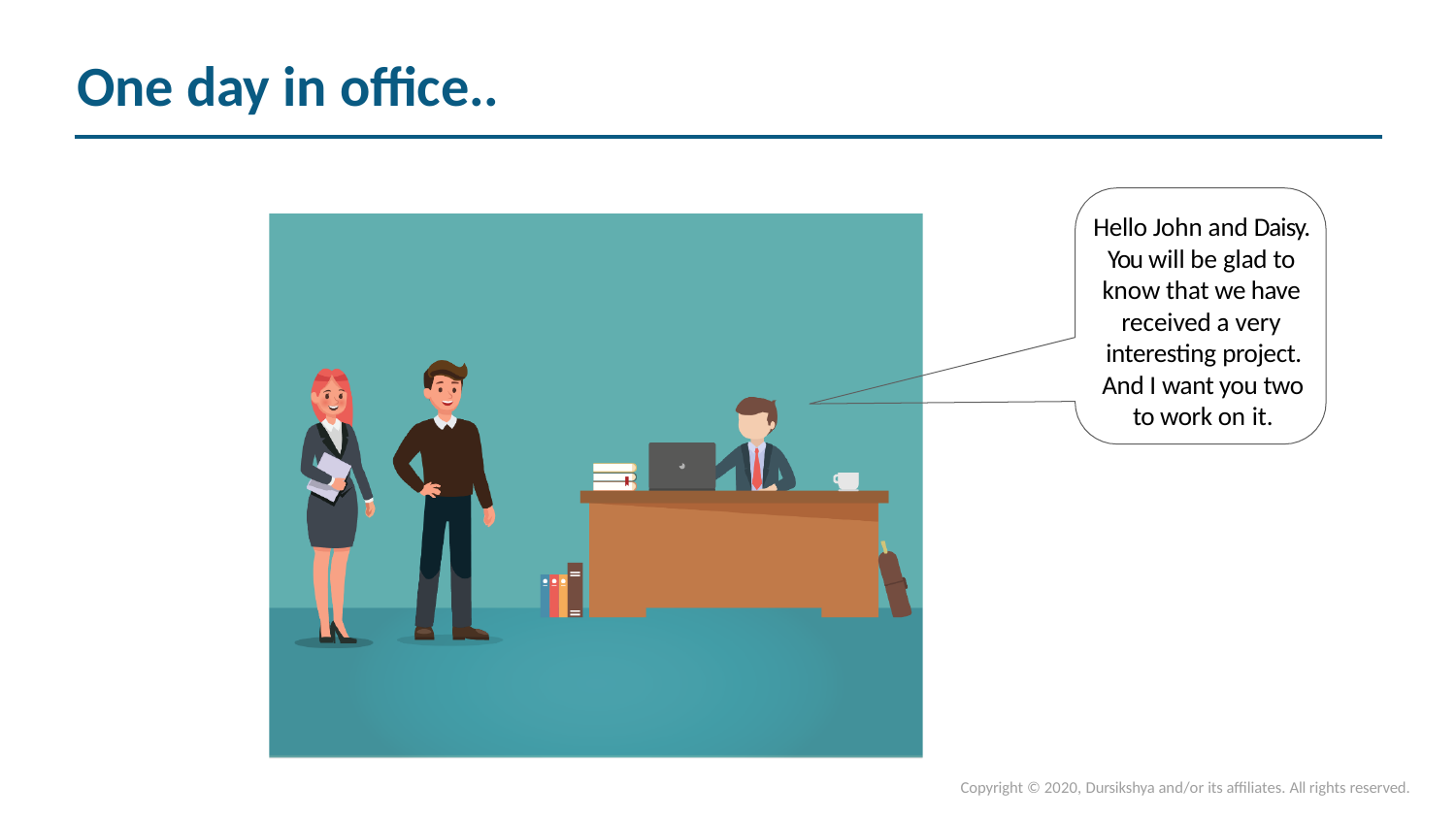

# One day in office..

Hello John and Daisy.  You will be glad to  know that we have  received a very  interesting project.
And I want you two
to work on it.
Copyright © 2020, Dursikshya and/or its affiliates. All rights reserved.